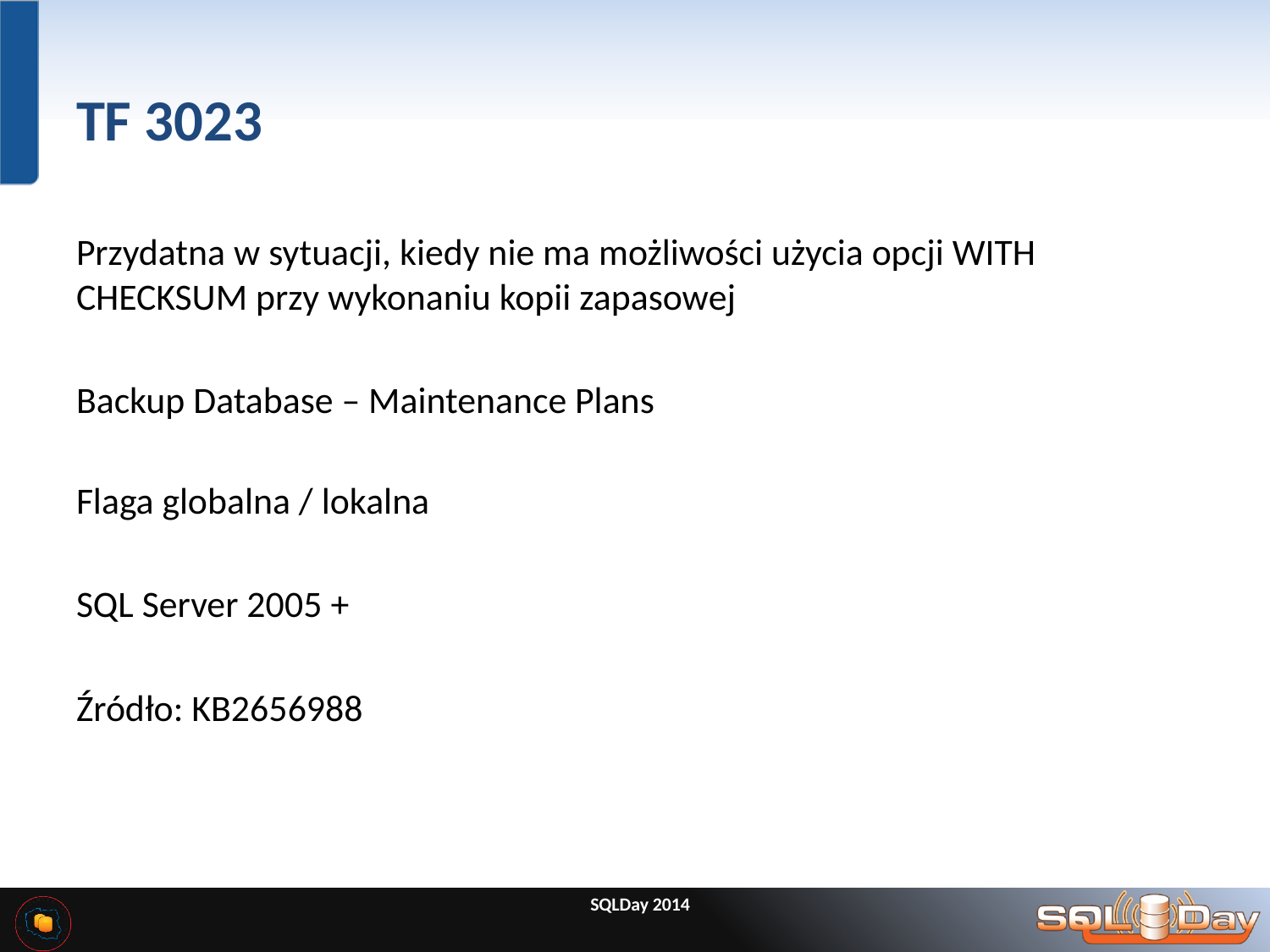

# TF 3023
Przydatna w sytuacji, kiedy nie ma możliwości użycia opcji WITH CHECKSUM przy wykonaniu kopii zapasowej

Backup Database – Maintenance Plans

Flaga globalna / lokalna

SQL Server 2005 +

Źródło: KB2656988

SQLDay 2014